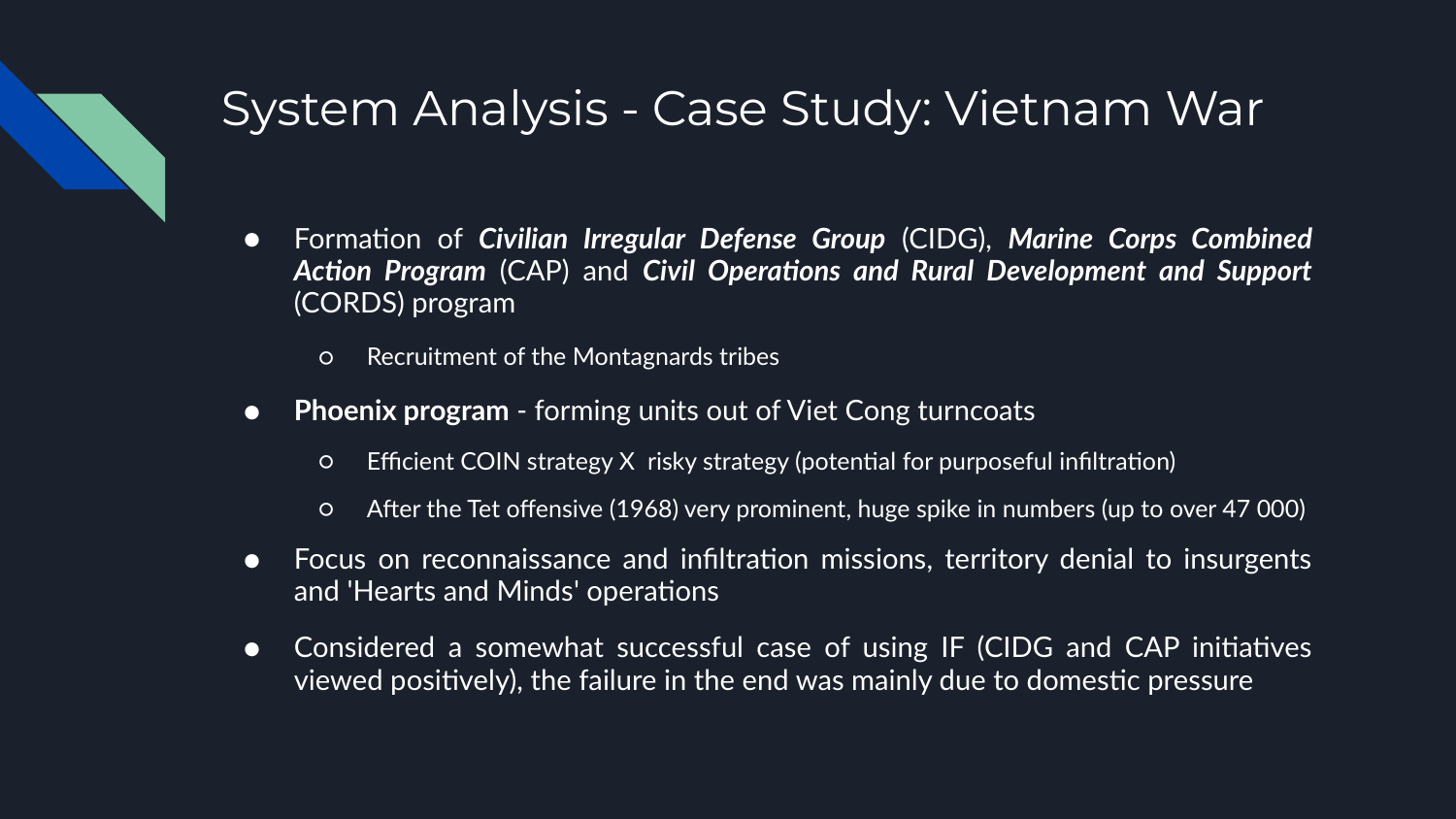

# System Analysis - Case Study: Vietnam War
Formation of Civilian Irregular Defense Group (CIDG), Marine Corps Combined Action Program (CAP) and Civil Operations and Rural Development and Support (CORDS) program
Recruitment of the Montagnards tribes
Phoenix program - forming units out of Viet Cong turncoats
Efficient COIN strategy X  risky strategy (potential for purposeful infiltration)
After the Tet offensive (1968) very prominent, huge spike in numbers (up to over 47 000)
Focus on reconnaissance and infiltration missions, territory denial to insurgents and 'Hearts and Minds' operations
Considered a somewhat successful case of using IF (CIDG and CAP initiatives viewed positively), the failure in the end was mainly due to domestic pressure